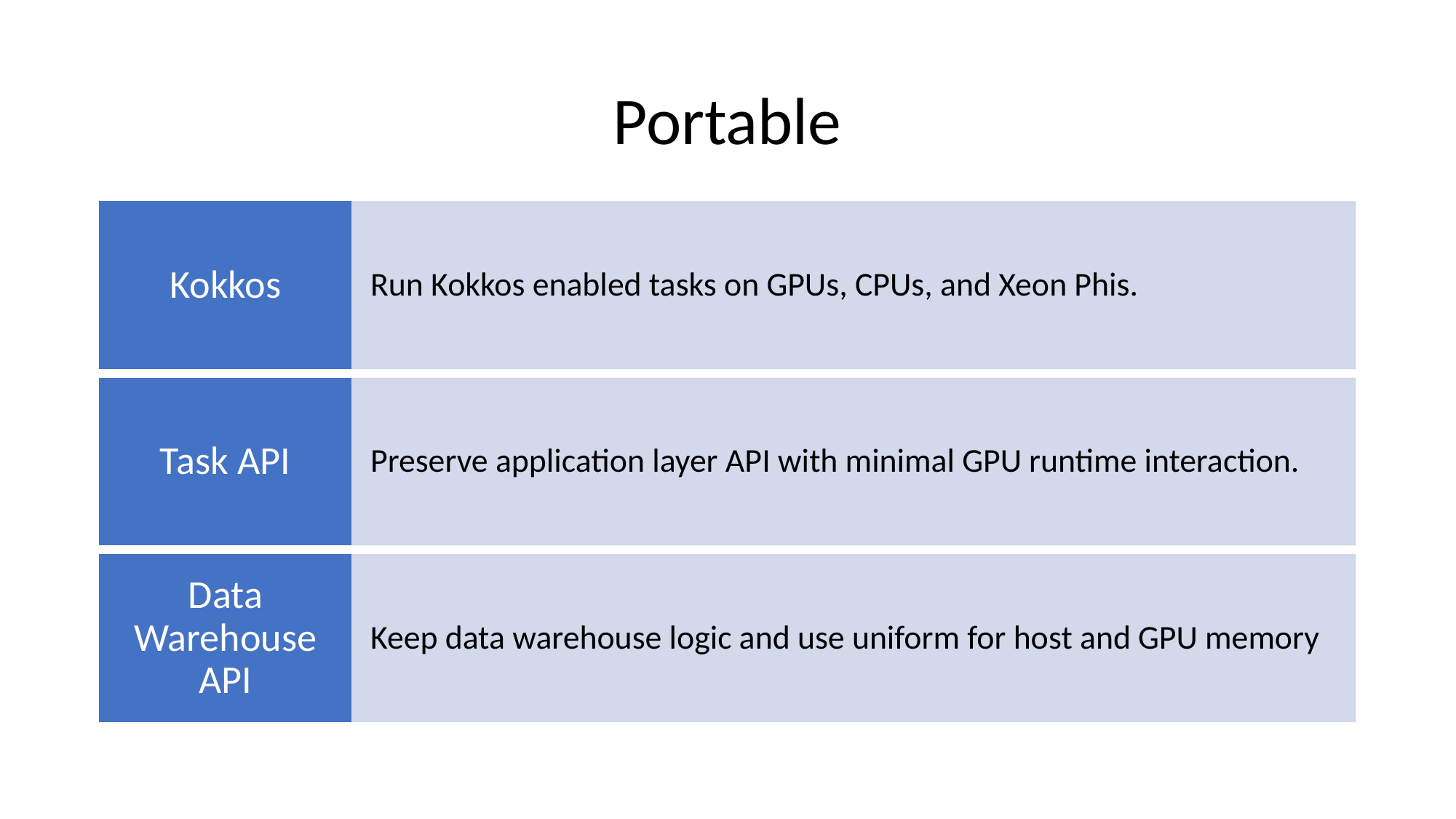

# Portable
Run Kokkos enabled tasks on GPUs, CPUs, and Xeon Phis.
Kokkos
Preserve application layer API with minimal GPU runtime interaction.
Task API
Keep data warehouse logic and use uniform for host and GPU memory
Data Warehouse API